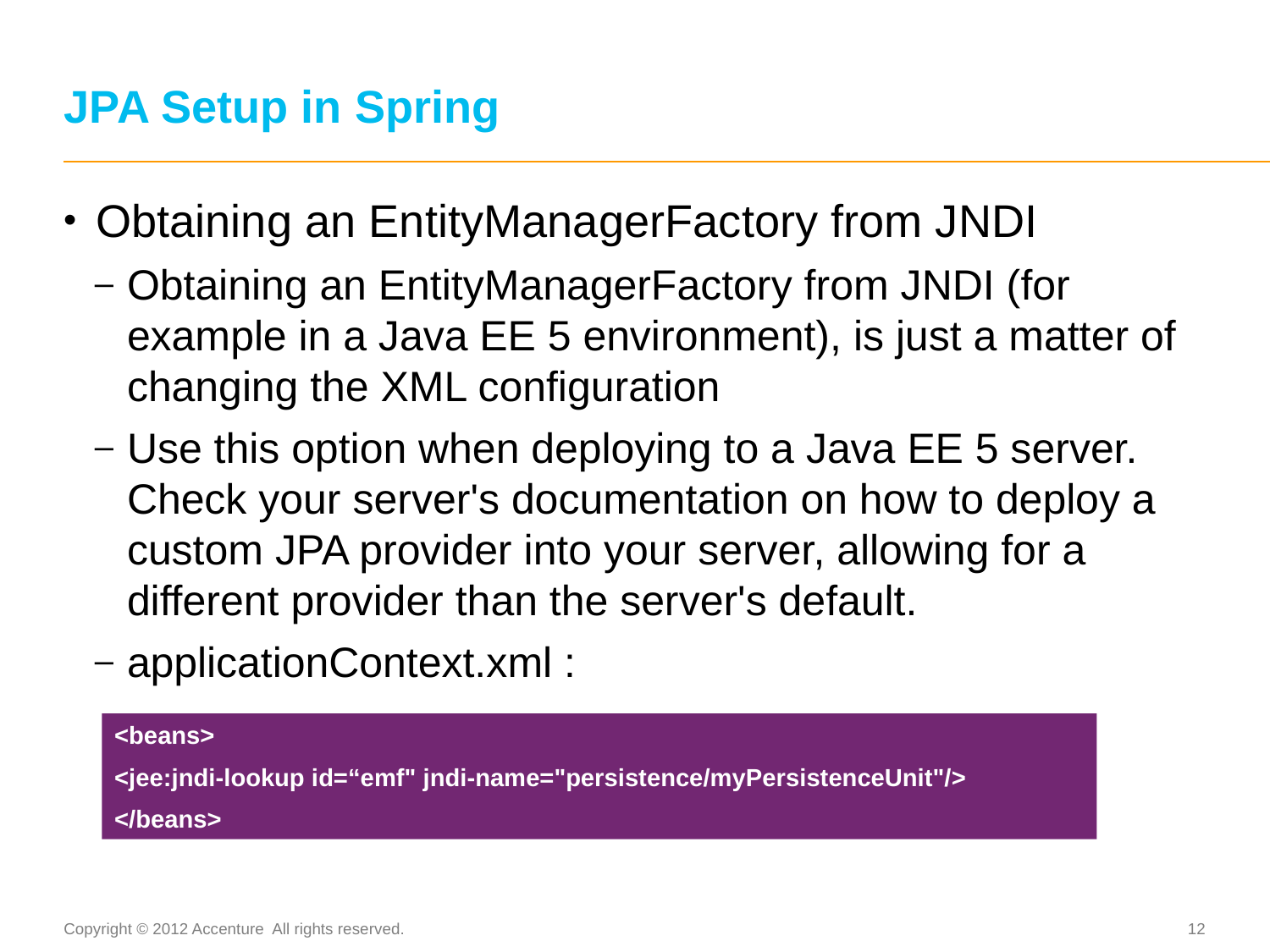

# JPA Setup in Spring
Obtaining an EntityManagerFactory from JNDI
Obtaining an EntityManagerFactory from JNDI (for example in a Java EE 5 environment), is just a matter of changing the XML configuration
Use this option when deploying to a Java EE 5 server. Check your server's documentation on how to deploy a custom JPA provider into your server, allowing for a different provider than the server's default.
applicationContext.xml :

<beans>
<jee:jndi-lookup id=“emf" jndi-name="persistence/myPersistenceUnit"/>
</beans>